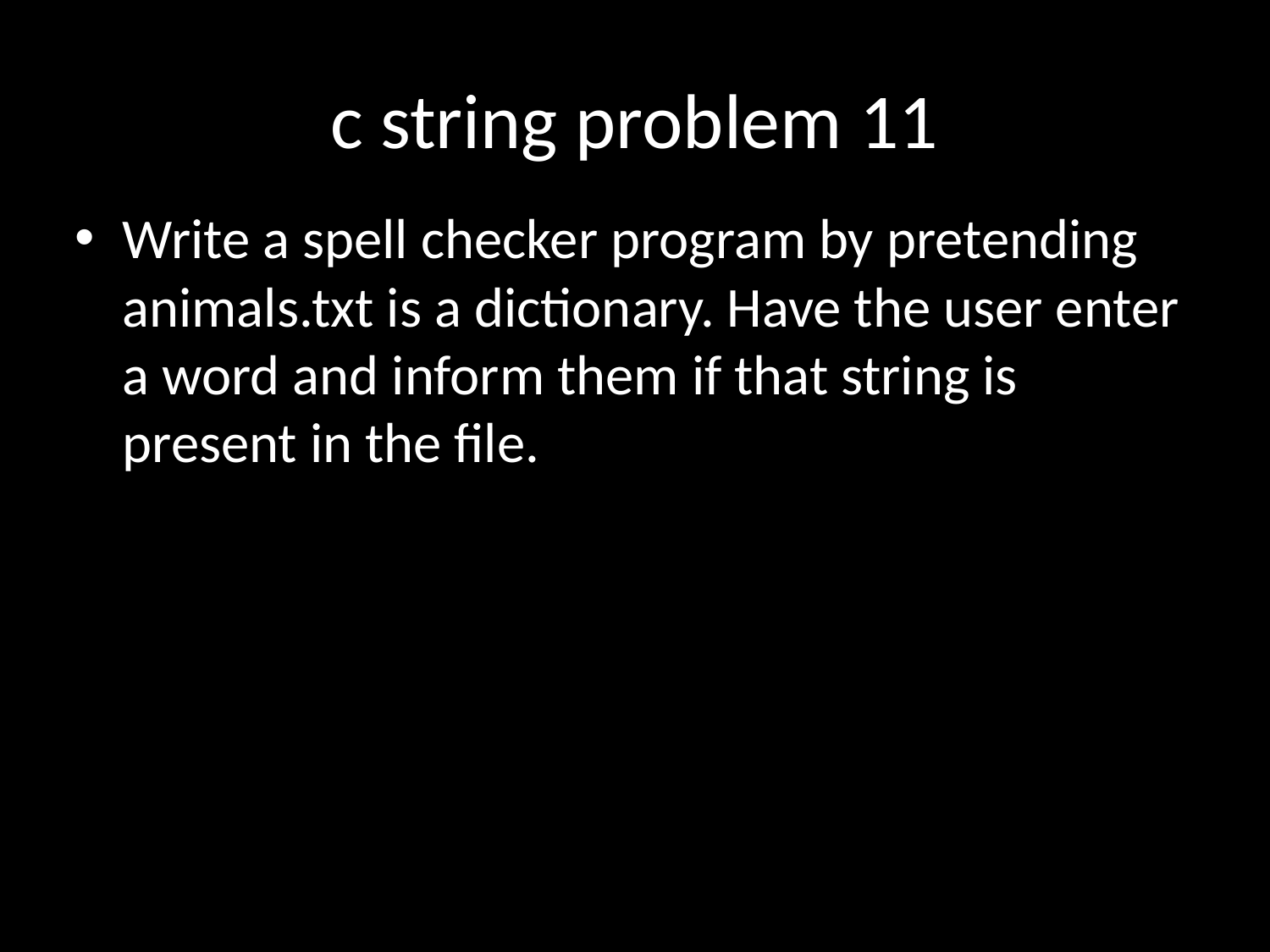

# c string problem 11

Write a spell checker program by pretending animals.txt is a dictionary. Have the user enter a word and inform them if that string is present in the file.